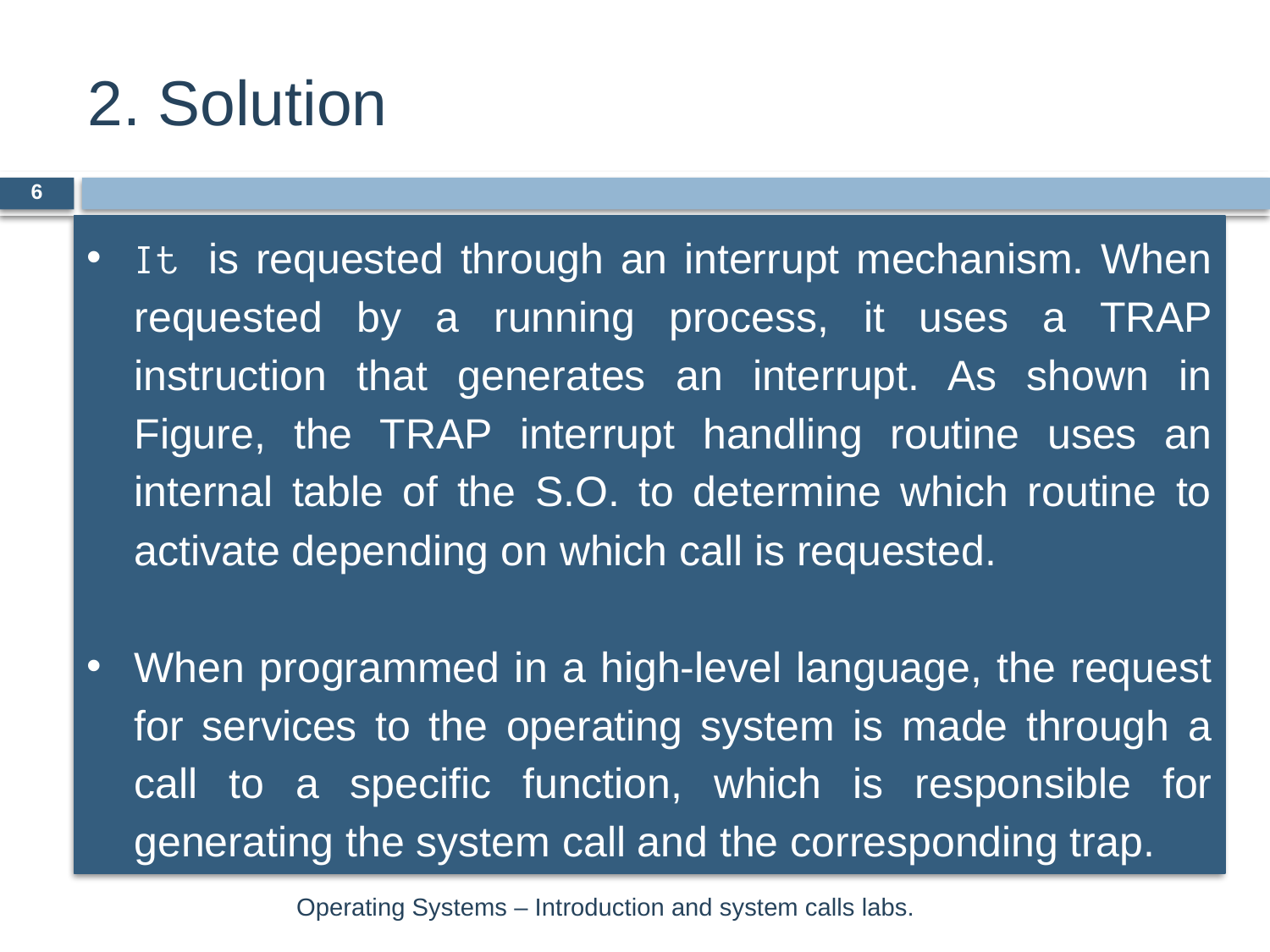

# 2. Solution
6
It is requested through an interrupt mechanism. When requested by a running process, it uses a TRAP instruction that generates an interrupt. As shown in Figure, the TRAP interrupt handling routine uses an internal table of the S.O. to determine which routine to activate depending on which call is requested.

When programmed in a high-level language, the request for services to the operating system is made through a call to a specific function, which is responsible for generating the system call and the corresponding trap.
Operating Systems – Introduction and system calls labs.